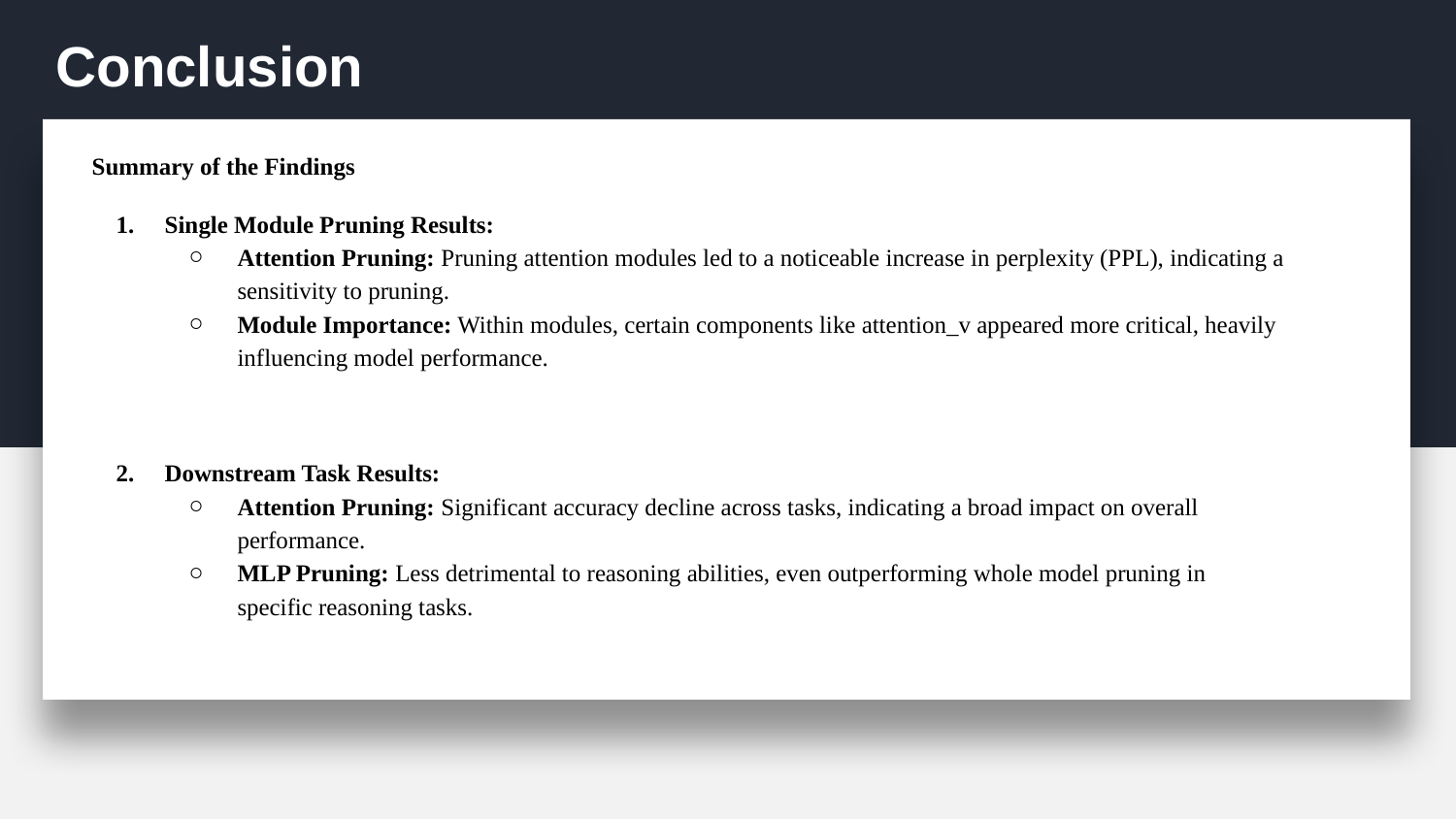

Conclusion

Summary of the Findings
Single Module Pruning Results:
Attention Pruning: Pruning attention modules led to a noticeable increase in perplexity (PPL), indicating a sensitivity to pruning.
Module Importance: Within modules, certain components like attention_v appeared more critical, heavily influencing model performance.

Downstream Task Results:
Attention Pruning: Significant accuracy decline across tasks, indicating a broad impact on overall performance.
MLP Pruning: Less detrimental to reasoning abilities, even outperforming whole model pruning in specific reasoning tasks.